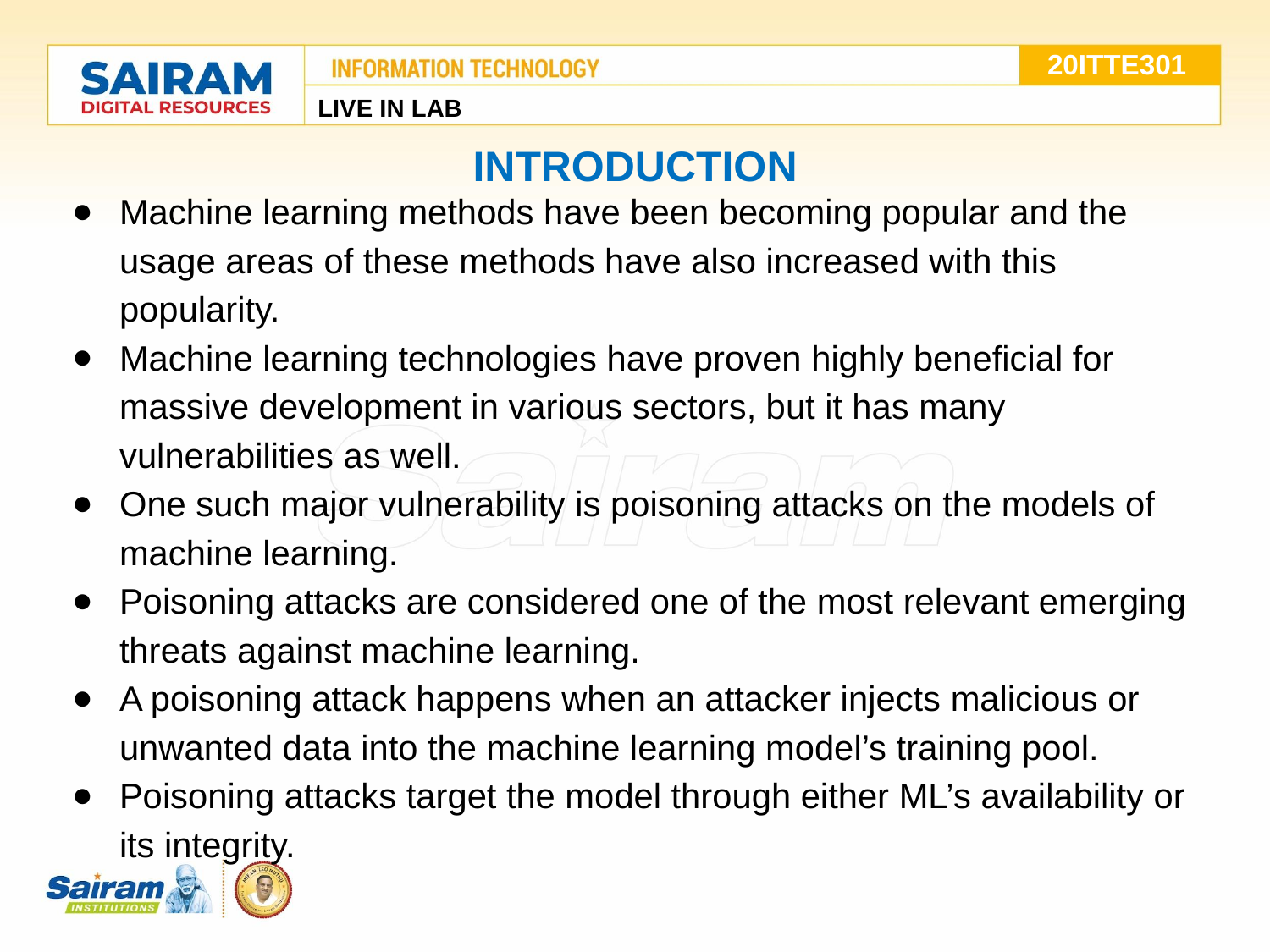

20ITTE301
LIVE IN LAB
#
INTRODUCTION

Machine learning methods have been becoming popular and the usage areas of these methods have also increased with this popularity.
Machine learning technologies have proven highly beneficial for massive development in various sectors, but it has many vulnerabilities as well.
One such major vulnerability is poisoning attacks on the models of machine learning.
Poisoning attacks are considered one of the most relevant emerging threats against machine learning.
A poisoning attack happens when an attacker injects malicious or unwanted data into the machine learning model’s training pool.
Poisoning attacks target the model through either ML’s availability or its integrity.